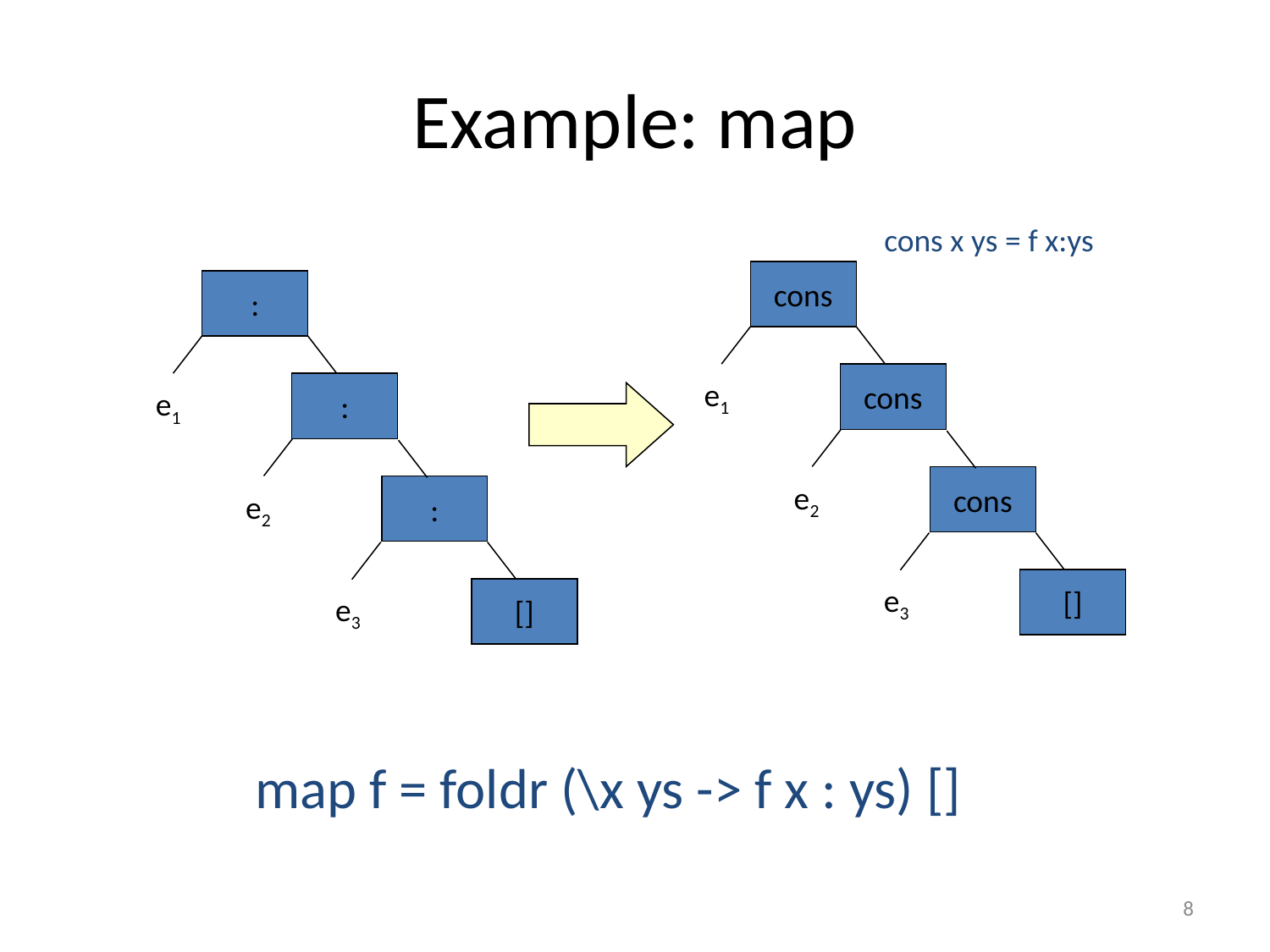

# Example: map
cons x ys = f x:ys
cons

e1
cons

e2
cons

e3
[]
:

e1
:

e2
:

e3
[]

map f = foldr (\x ys -> f x : ys) []
8